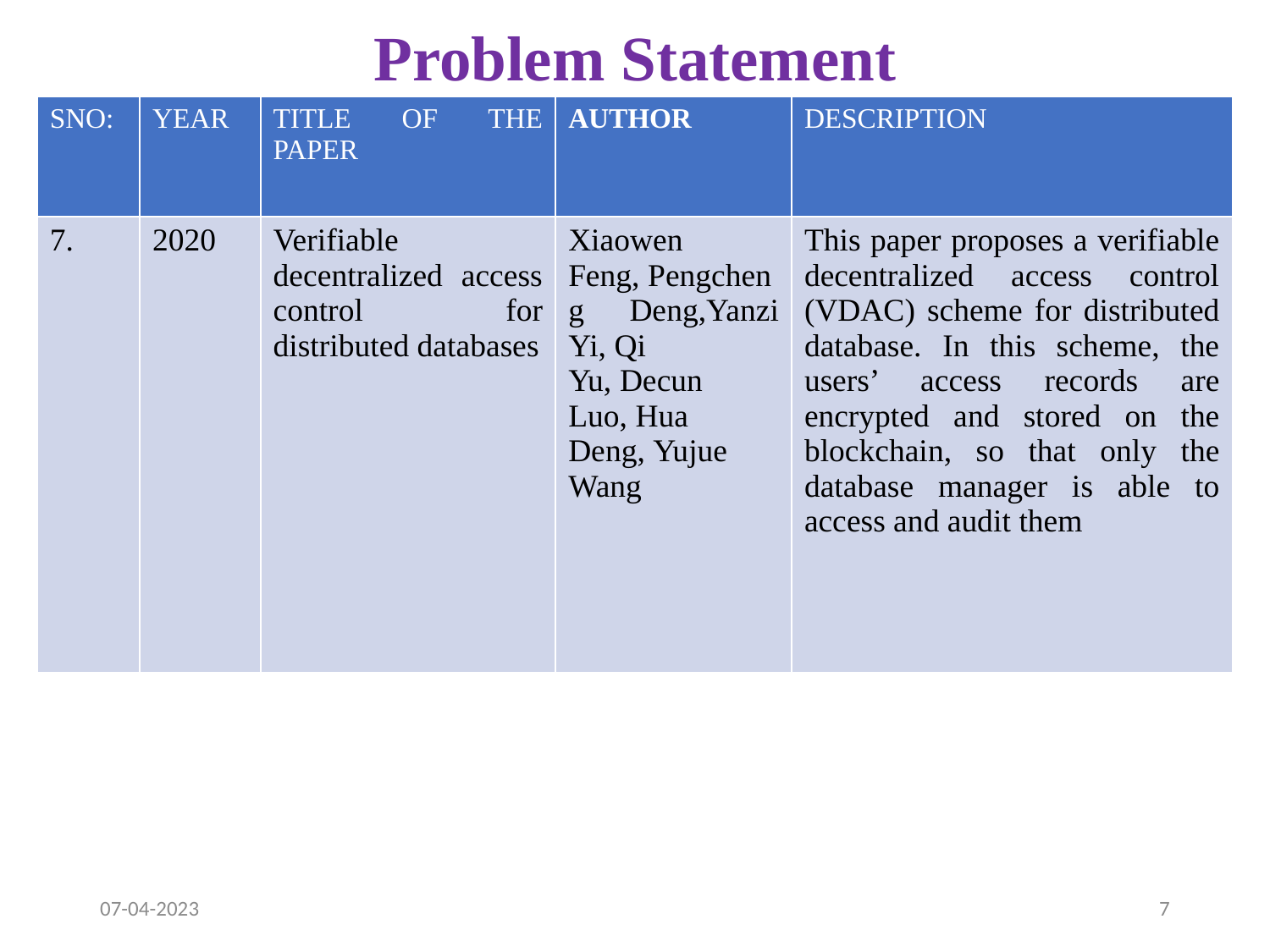

# Problem Statement
| SNO: | YEAR | TITLE OF THE PAPER | AUTHOR | DESCRIPTION |
| --- | --- | --- | --- | --- |
| 7. | 2020 | Verifiable decentralized access control for distributed databases | Xiaowen Feng, Pengcheng Deng,Yanzi Yi, Qi Yu, Decun Luo, Hua Deng, Yujue Wang | This paper proposes a verifiable decentralized access control (VDAC) scheme for distributed database. In this scheme, the users’ access records are encrypted and stored on the blockchain, so that only the database manager is able to access and audit them |
07-04-2023
7